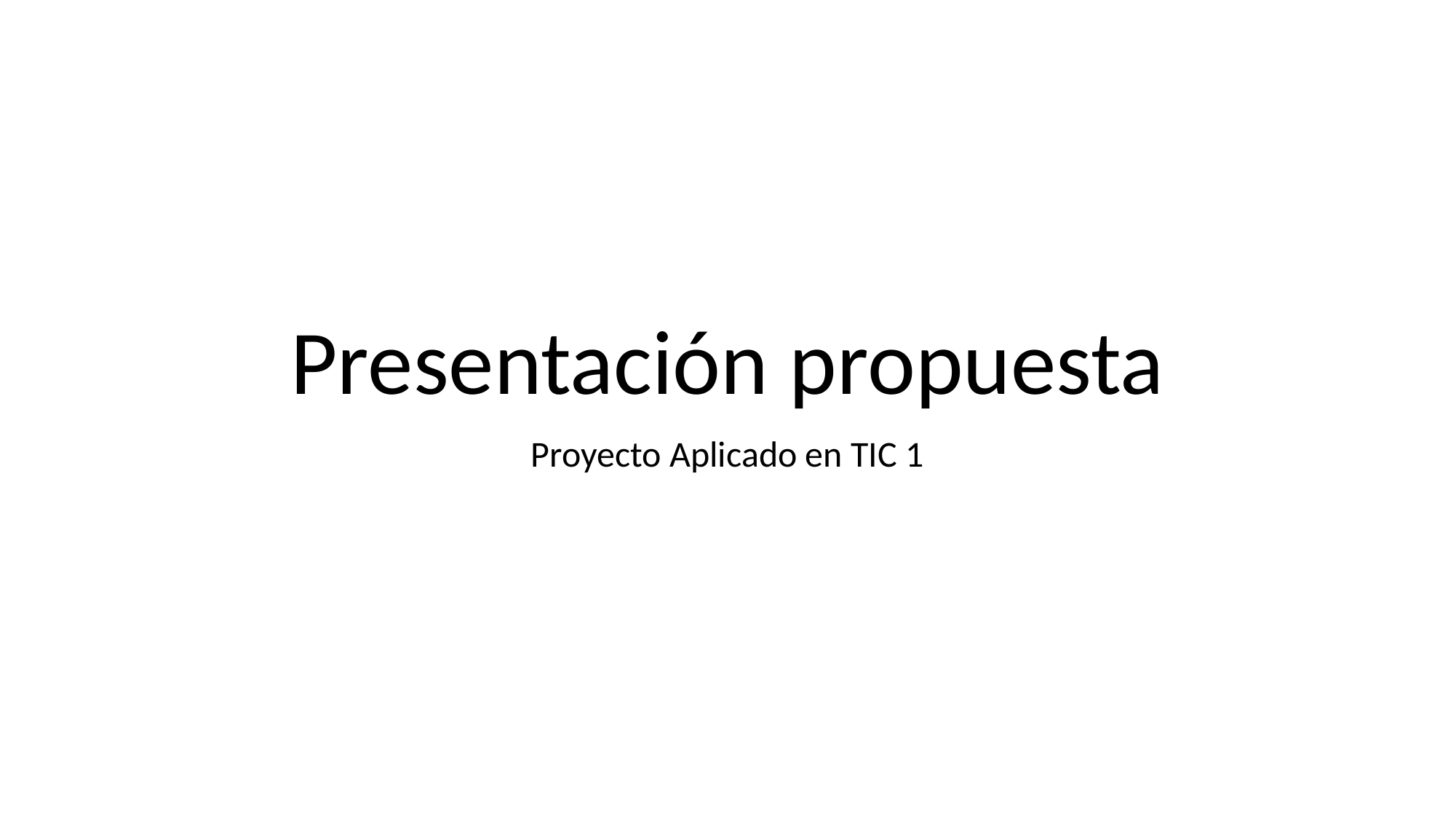

# Presentación propuesta
Proyecto Aplicado en TIC 1